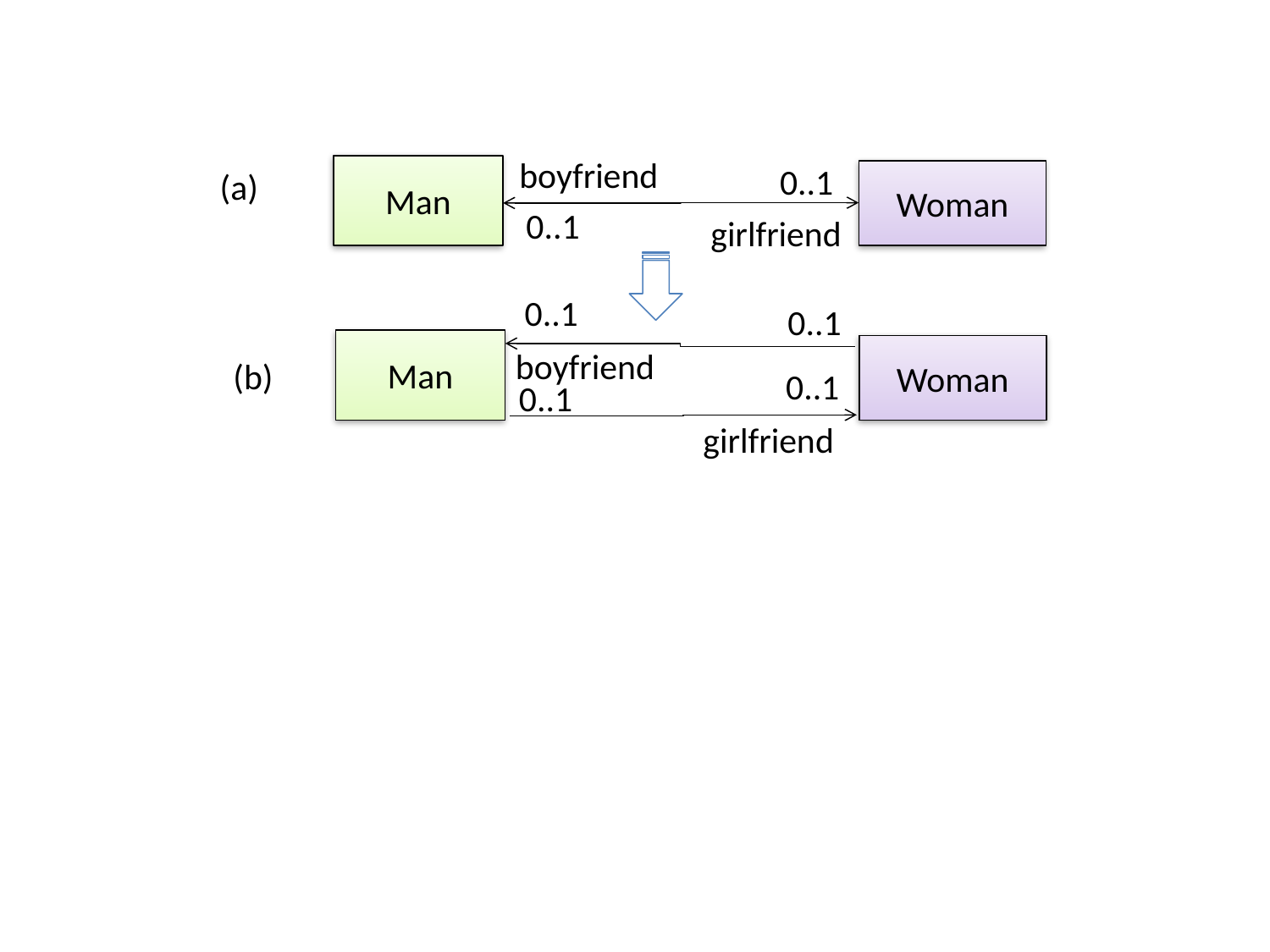

boyfriend
0..1
Man
(a)
Woman
0..1
girlfriend

0..1
0..1
Man
Woman
boyfriend
(b)
0..1
0..1
girlfriend